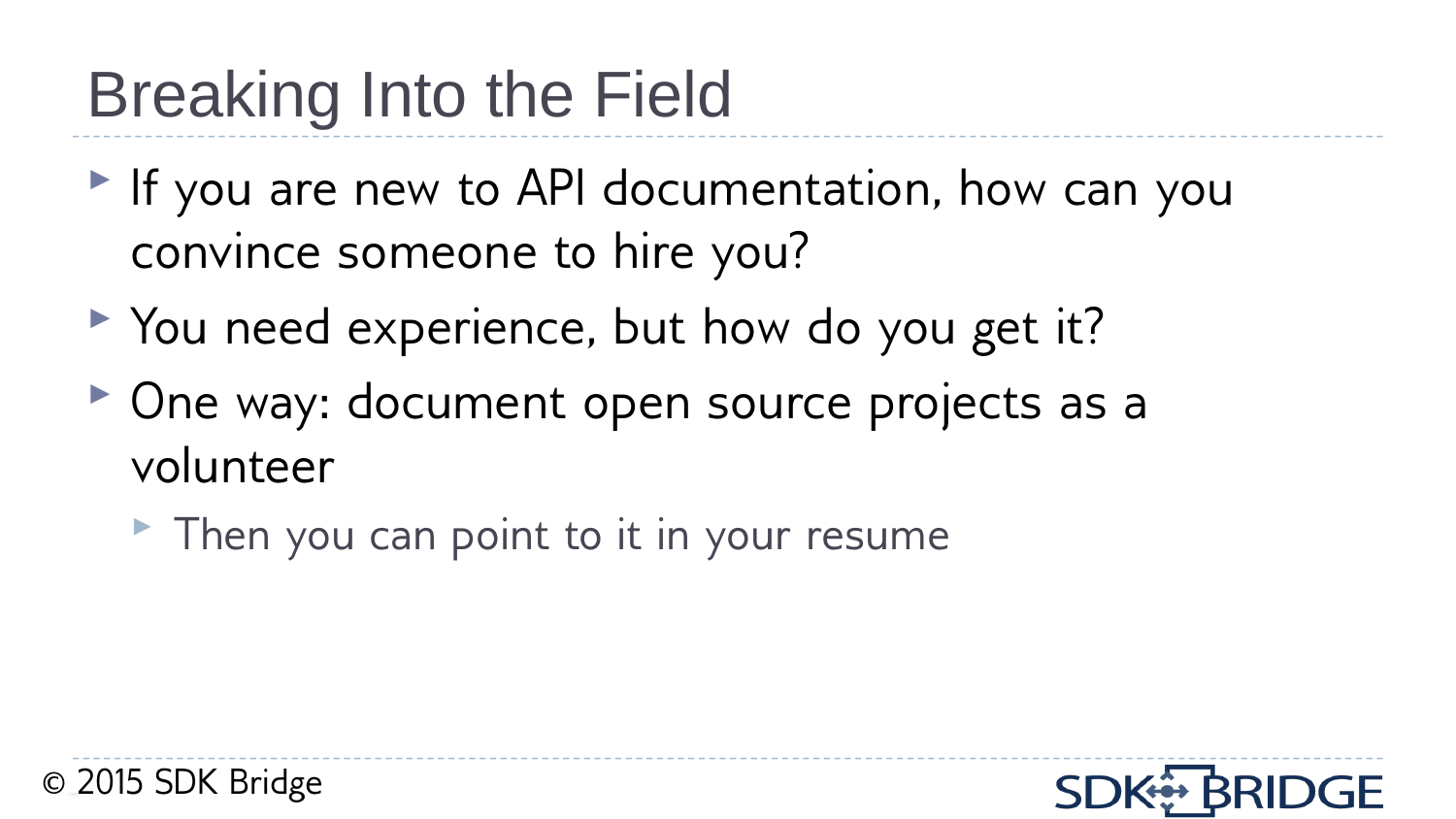

# Breaking Into the Field
If you are new to API documentation, how can you convince someone to hire you?
You need experience, but how do you get it?
One way: document open source projects as a volunteer
Then you can point to it in your resume